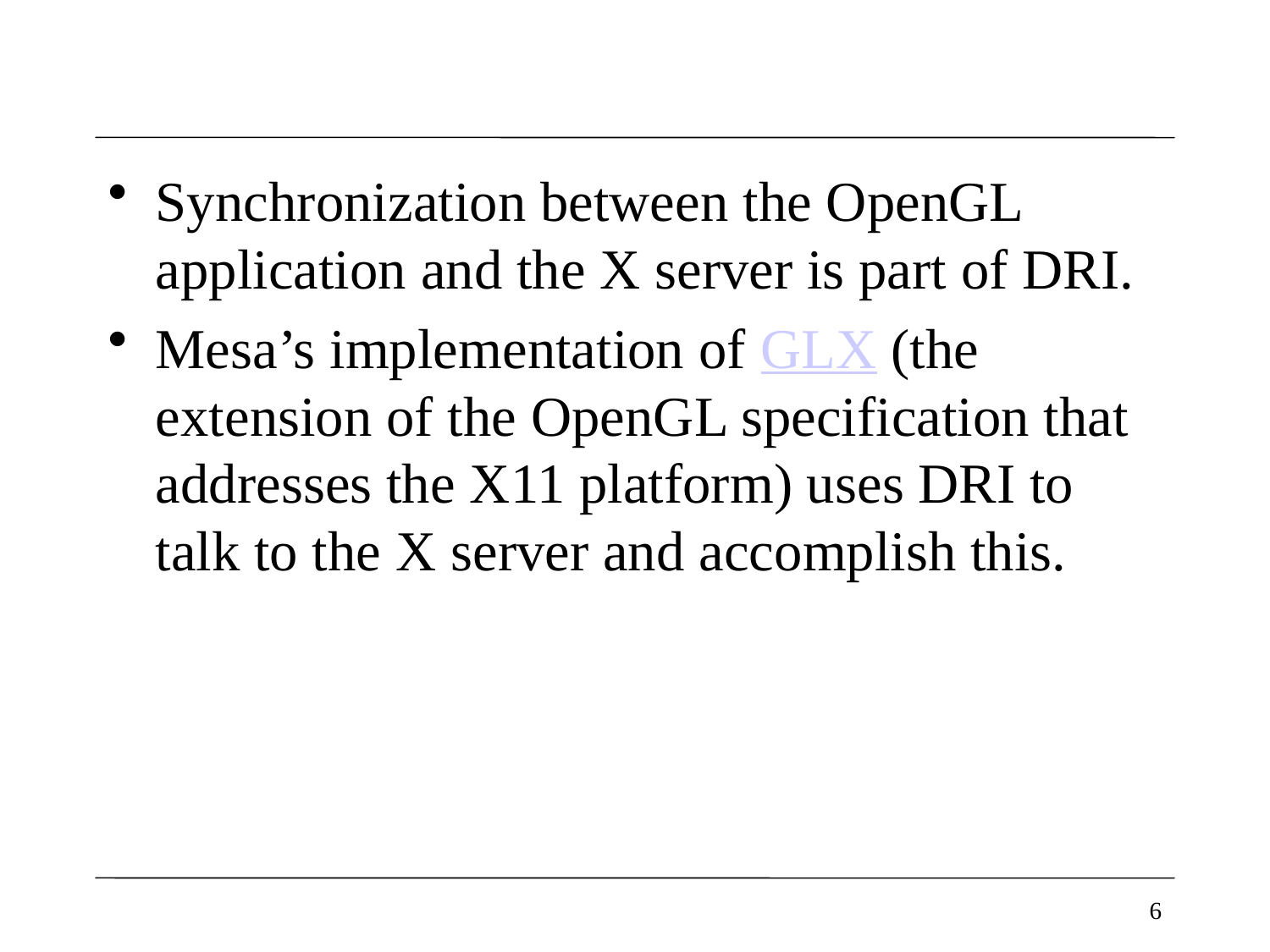

#
Synchronization between the OpenGL application and the X server is part of DRI.
Mesa’s implementation of GLX (the extension of the OpenGL specification that addresses the X11 platform) uses DRI to talk to the X server and accomplish this.

6